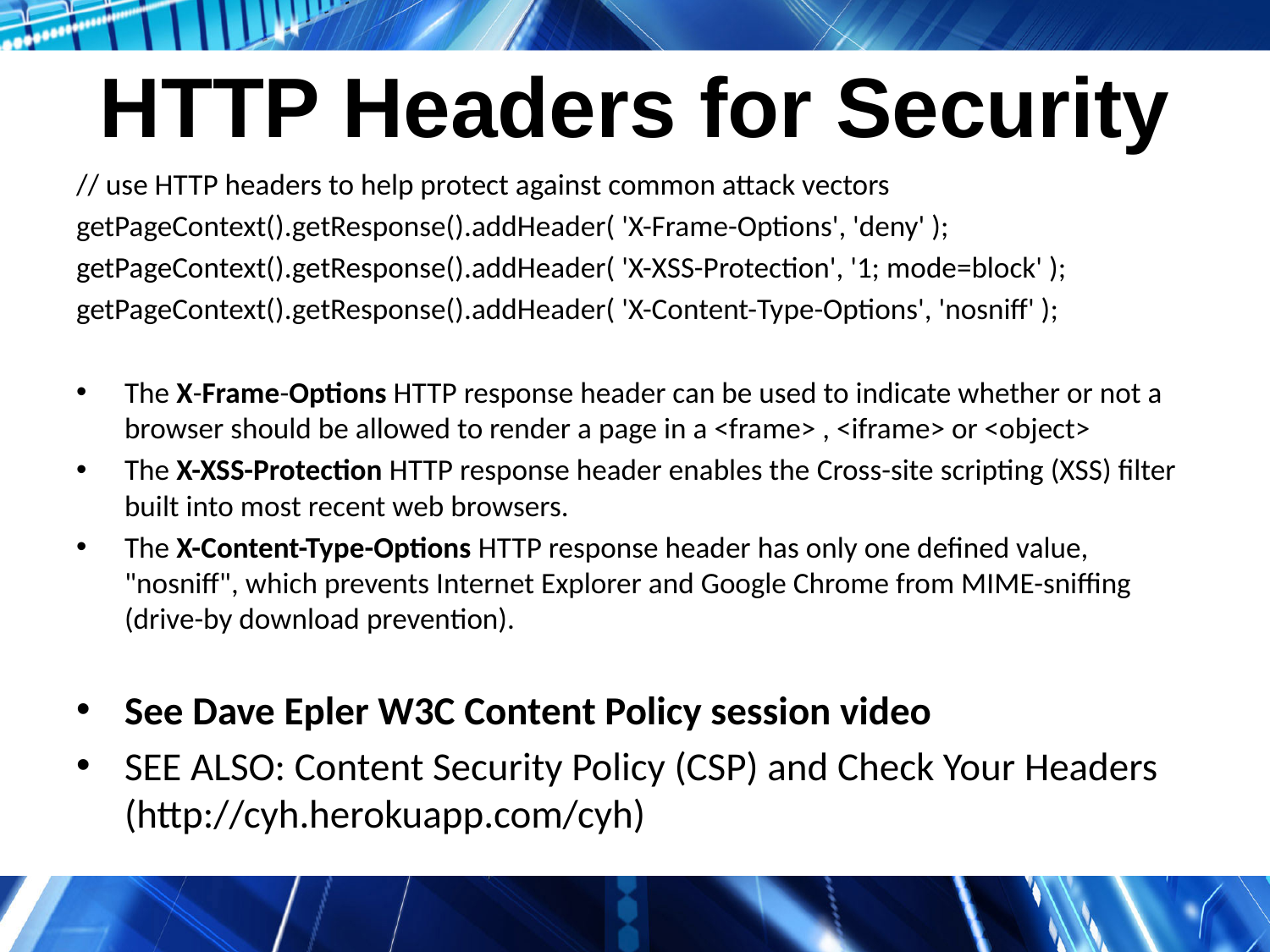

# HTTP Headers for Security
// use HTTP headers to help protect against common attack vectors
getPageContext().getResponse().addHeader( 'X-Frame-Options', 'deny' );
getPageContext().getResponse().addHeader( 'X-XSS-Protection', '1; mode=block' );
getPageContext().getResponse().addHeader( 'X-Content-Type-Options', 'nosniff' );

The X-Frame-Options HTTP response header can be used to indicate whether or not a browser should be allowed to render a page in a <frame> , <iframe> or <object>
The X-XSS-Protection HTTP response header enables the Cross-site scripting (XSS) filter built into most recent web browsers.
The X-Content-Type-Options HTTP response header has only one defined value, "nosniff", which prevents Internet Explorer and Google Chrome from MIME-sniffing (drive-by download prevention).

See Dave Epler W3C Content Policy session video
SEE ALSO: Content Security Policy (CSP) and Check Your Headers (http://cyh.herokuapp.com/cyh)